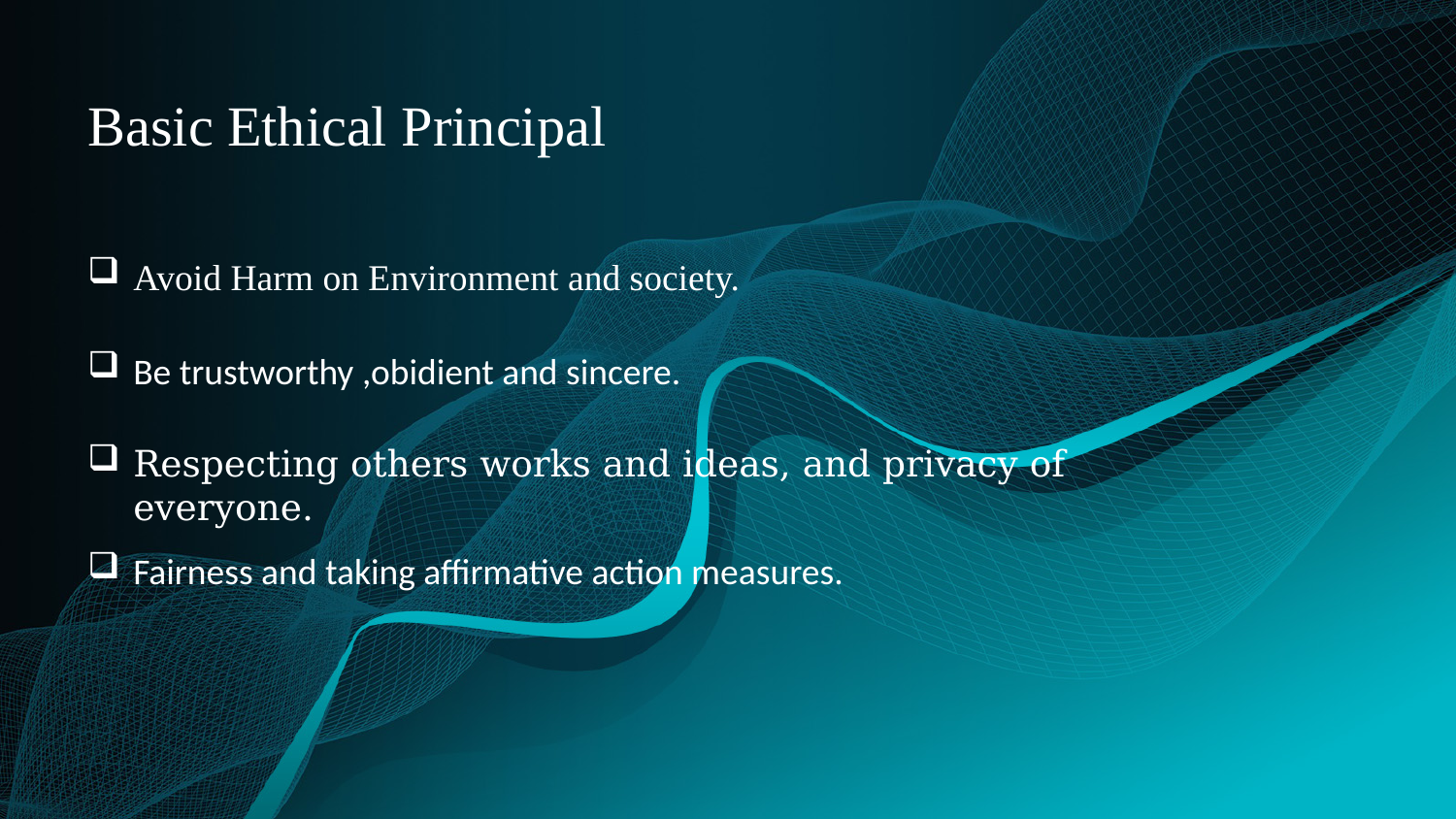

Basic Ethical Principal

#
Avoid Harm on Environment and society.
Be trustworthy ,obidient and sincere.
Respecting others works and ideas, and privacy of everyone.

Fairness and taking affirmative action measures.